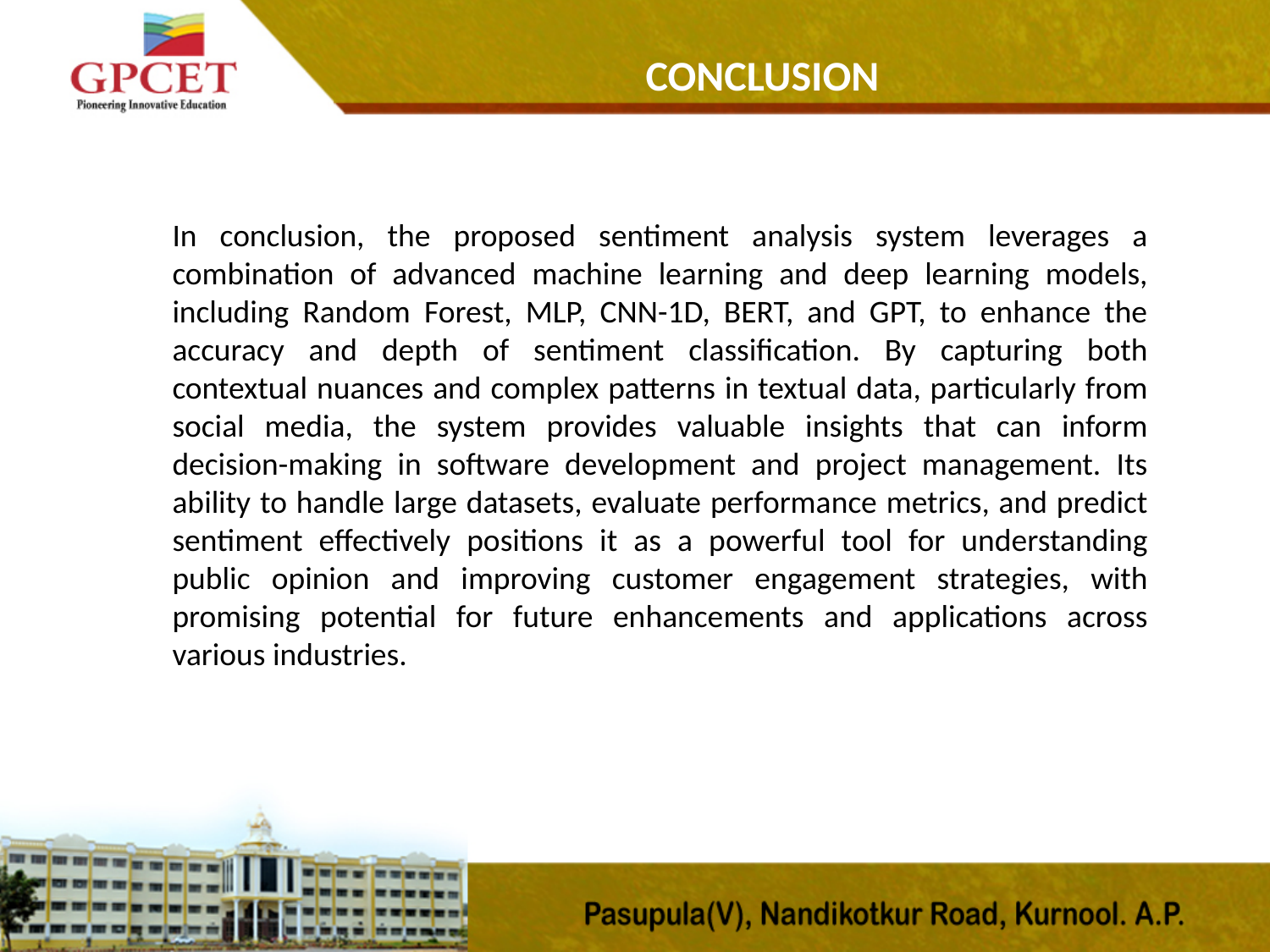

# CONCLUSION
In conclusion, the proposed sentiment analysis system leverages a combination of advanced machine learning and deep learning models, including Random Forest, MLP, CNN-1D, BERT, and GPT, to enhance the accuracy and depth of sentiment classification. By capturing both contextual nuances and complex patterns in textual data, particularly from social media, the system provides valuable insights that can inform decision-making in software development and project management. Its ability to handle large datasets, evaluate performance metrics, and predict sentiment effectively positions it as a powerful tool for understanding public opinion and improving customer engagement strategies, with promising potential for future enhancements and applications across various industries.